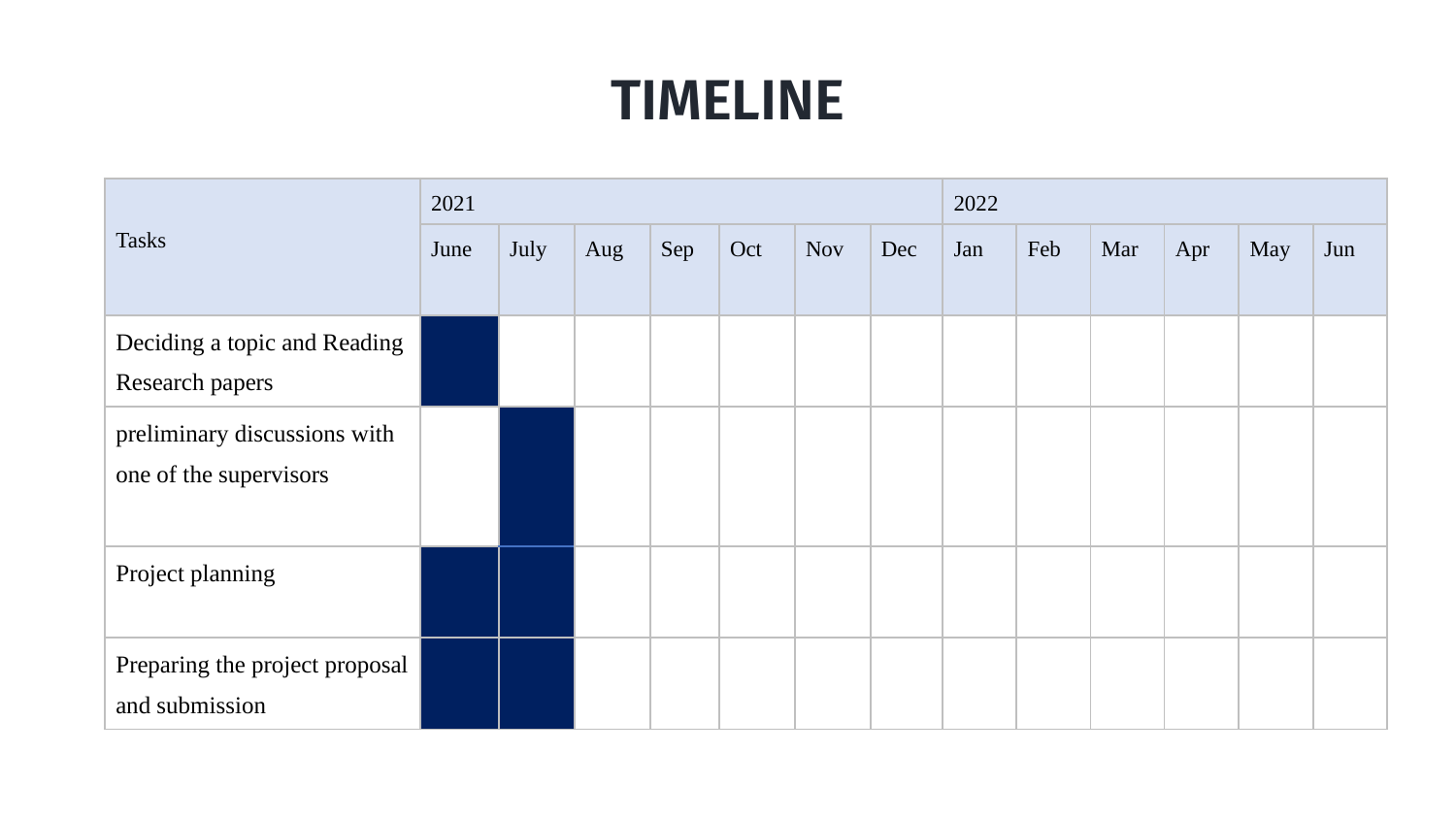

TIMELINE
| Tasks | 2021 |  |  |  |  |  |  | 2022 |  |  |  |  |  |
| --- | --- | --- | --- | --- | --- | --- | --- | --- | --- | --- | --- | --- | --- |
|  | June | July | Aug | Sep | Oct | Nov | Dec | Jan | Feb | Mar | Apr | May | Jun |
| Deciding a topic and Reading Research papers |  |  |  |  |  |  |  |  |  |  |  |  |  |
| preliminary discussions with one of the supervisors |  |  |  |  |  |  |  |  |  |  |  |  |  |
| Project planning |  |  |  |  |  |  |  |  |  |  |  |  |  |
| Preparing the project proposal and submission |  |  |  |  |  |  |  |  |  |  |  |  |  |